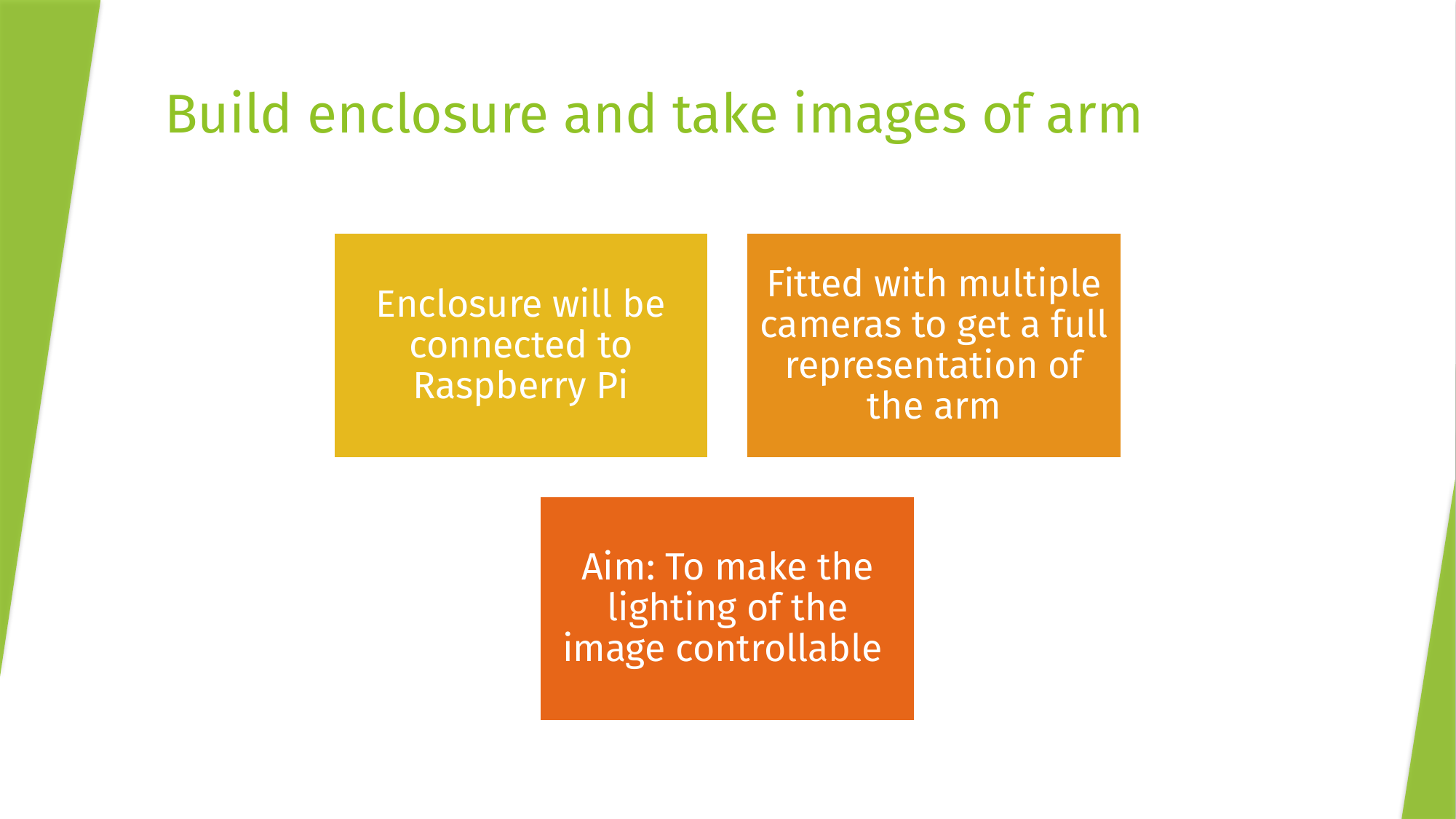

# Build enclosure and take images of arm
Enclosure will be connected to Raspberry Pi
Fitted with multiple cameras to get a full representation of the arm
Aim: To make the lighting of the image controllable